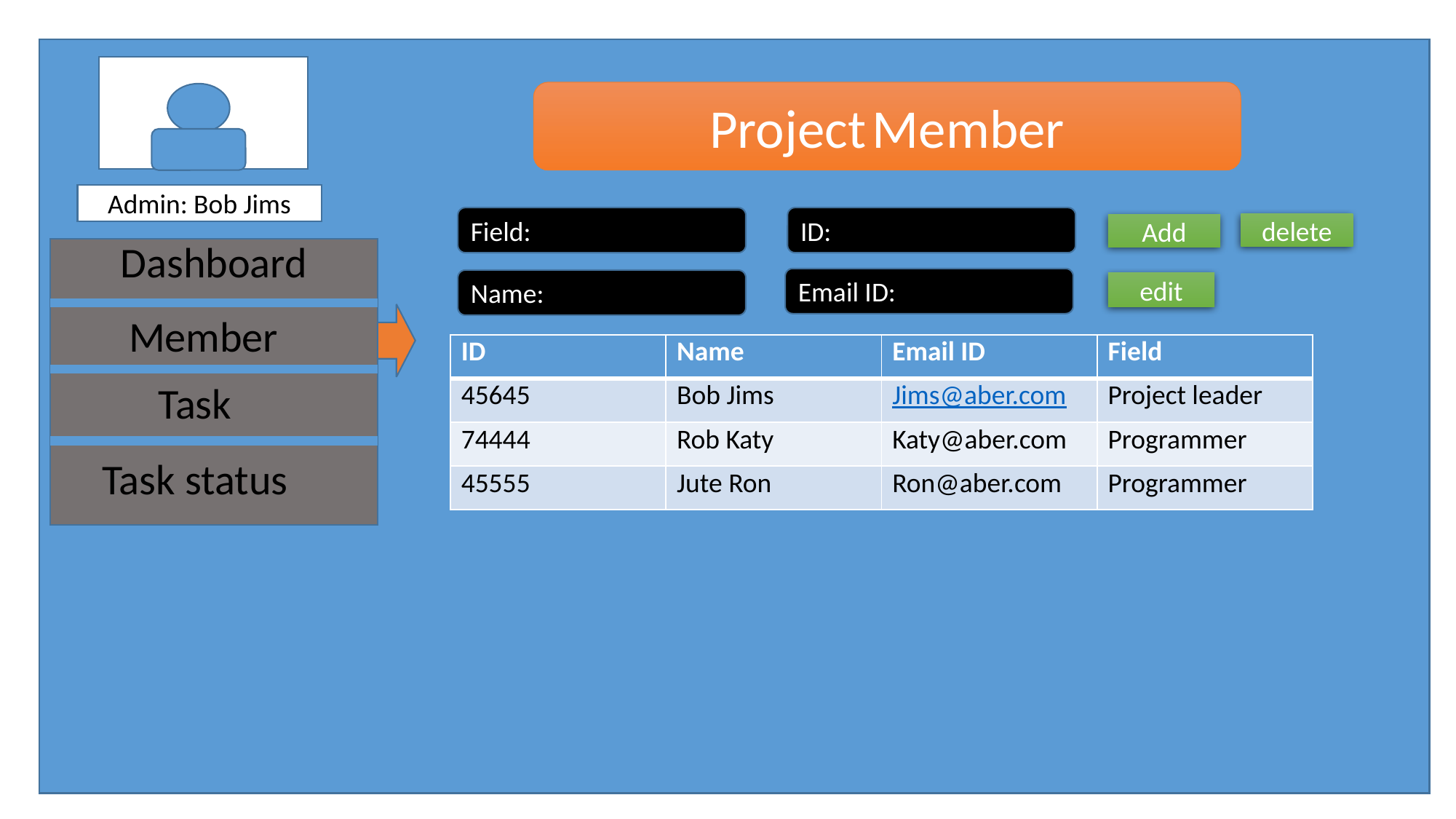

Project Member

Admin: Bob Jims
Field:
ID:
delete
Add
Dashboard

Email ID:
Name:
edit
Member

| ID | Name | Email ID | Field |
| --- | --- | --- | --- |
| 45645 | Bob Jims | Jims@aber.com | Project leader |
| 74444 | Rob Katy | Katy@aber.com | Programmer |
| 45555 | Jute Ron | Ron@aber.com | Programmer |
Task
Task status